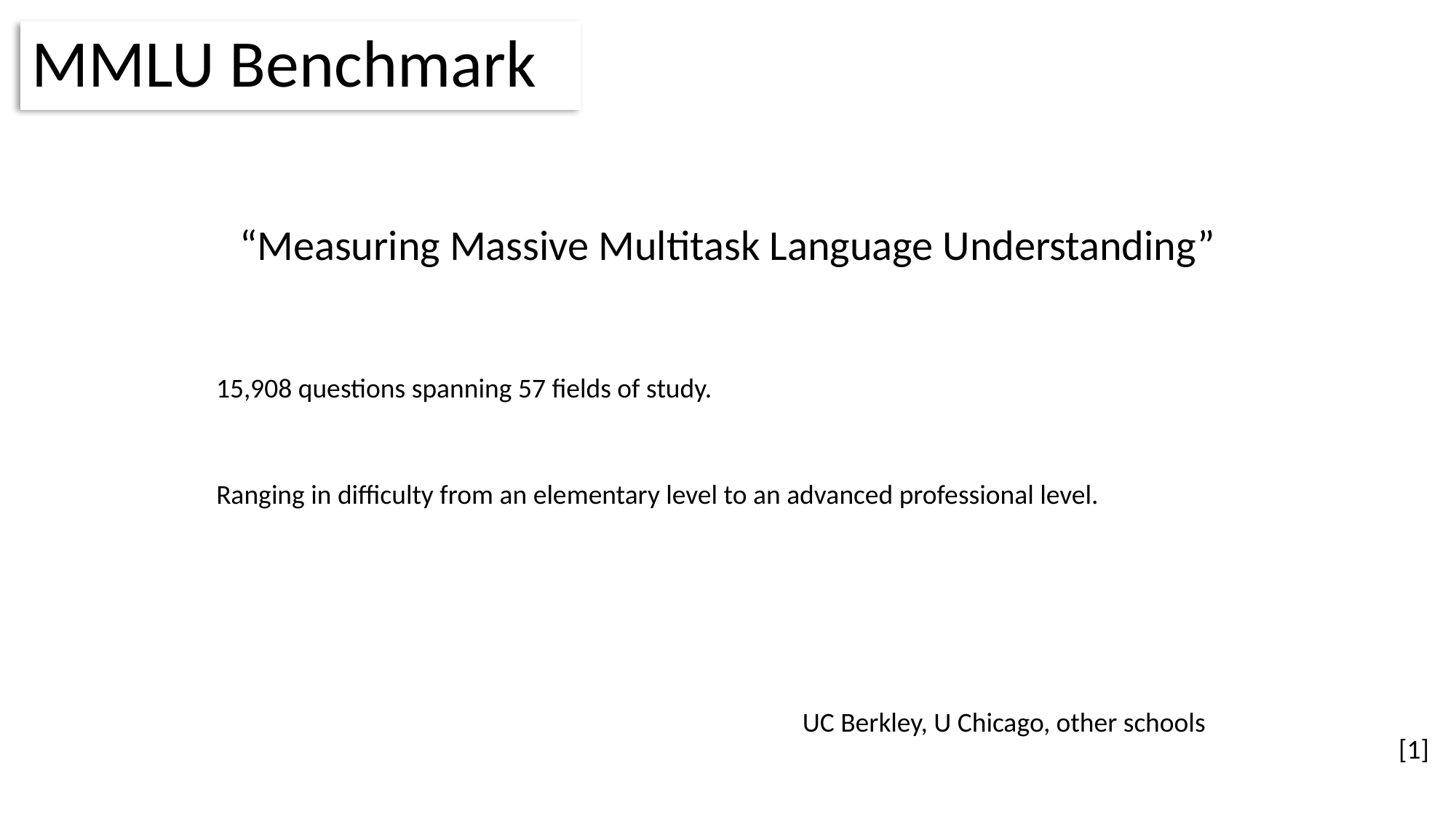

# MMLU Benchmark
“Measuring Massive Multitask Language Understanding”
15,908 questions spanning 57 fields of study.
Ranging in difficulty from an elementary level to an advanced professional level.
UC Berkley, U Chicago, other schools
[1]